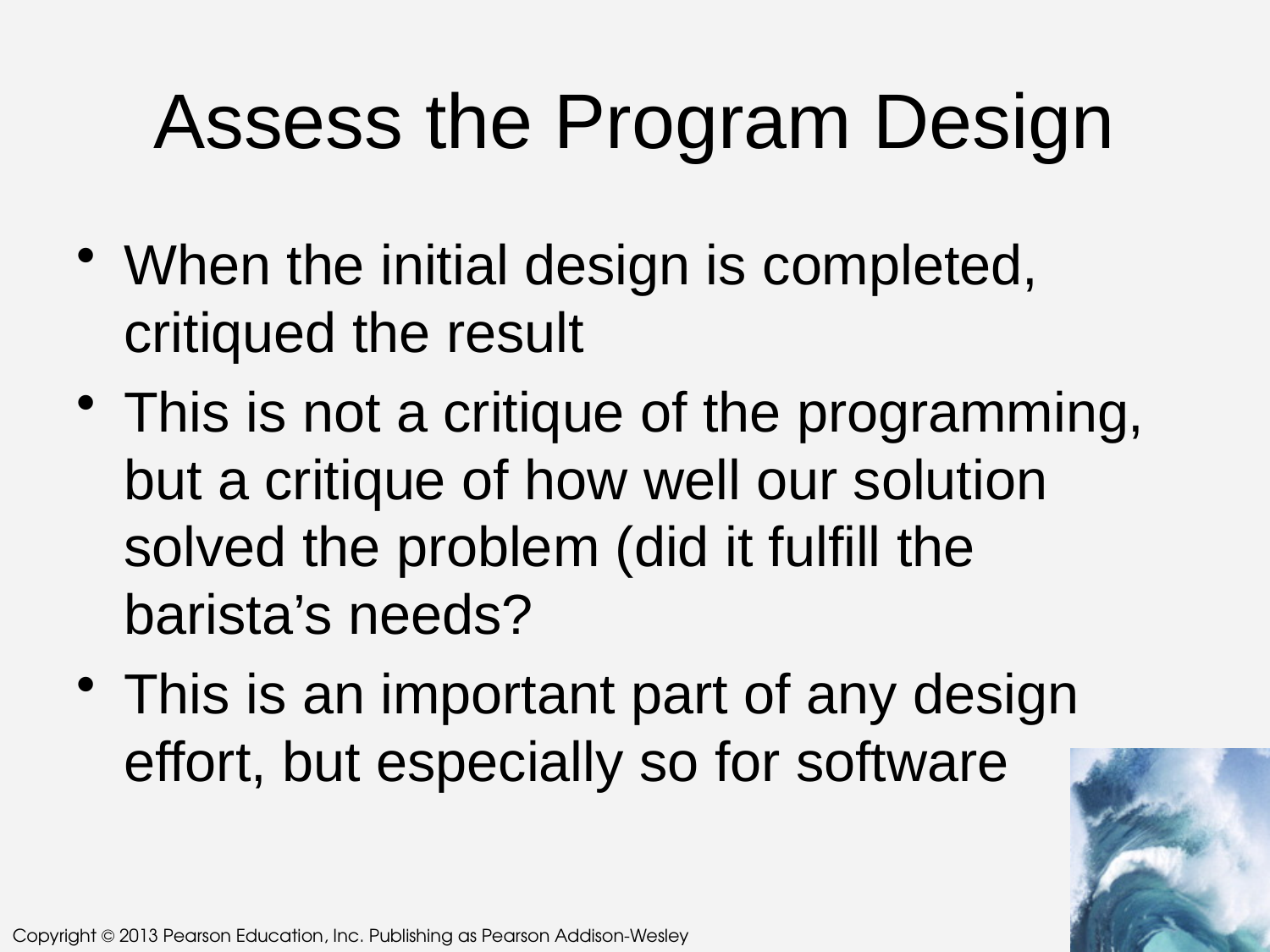

# Assess the Program Design
When the initial design is completed, critiqued the result
This is not a critique of the programming, but a critique of how well our solution solved the problem (did it fulfill the barista’s needs?
This is an important part of any design effort, but especially so for software